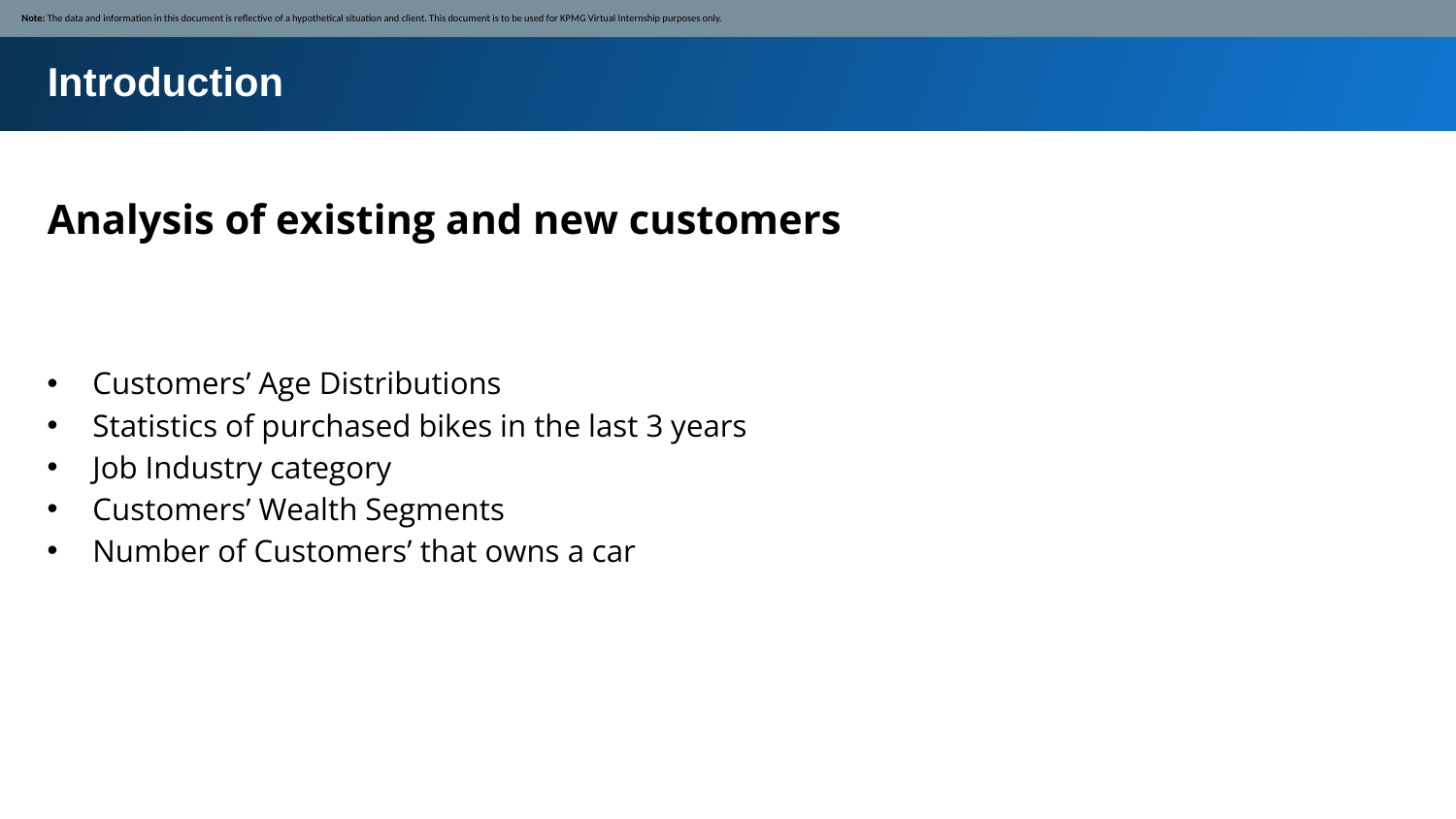

Note: The data and information in this document is reflective of a hypothetical situation and client. This document is to be used for KPMG Virtual Internship purposes only.
Introduction
Analysis of existing and new customers
Customers’ Age Distributions
Statistics of purchased bikes in the last 3 years
Job Industry category
Customers’ Wealth Segments
Number of Customers’ that owns a car